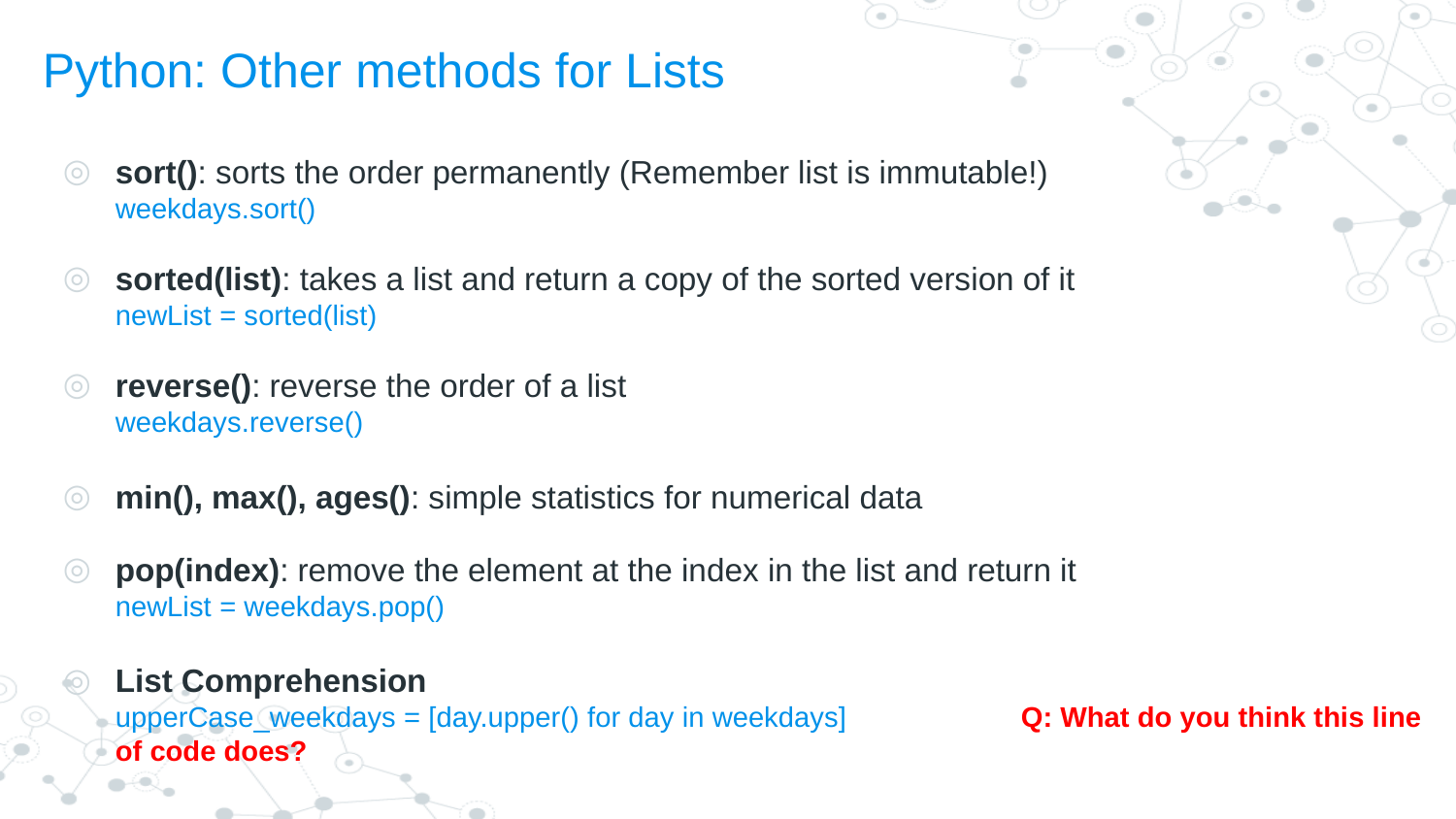

# Python: Other methods for Lists
sort(): sorts the order permanently (Remember list is immutable!)
weekdays.sort()
sorted(list): takes a list and return a copy of the sorted version of it
newList = sorted(list)
reverse(): reverse the order of a list
weekdays.reverse()
min(), max(), ages(): simple statistics for numerical data
pop(index): remove the element at the index in the list and return it
newList = weekdays.pop()
List Comprehension
upperCase_weekdays = [day.upper() for day in weekdays]	    Q: What do you think this line of code does?